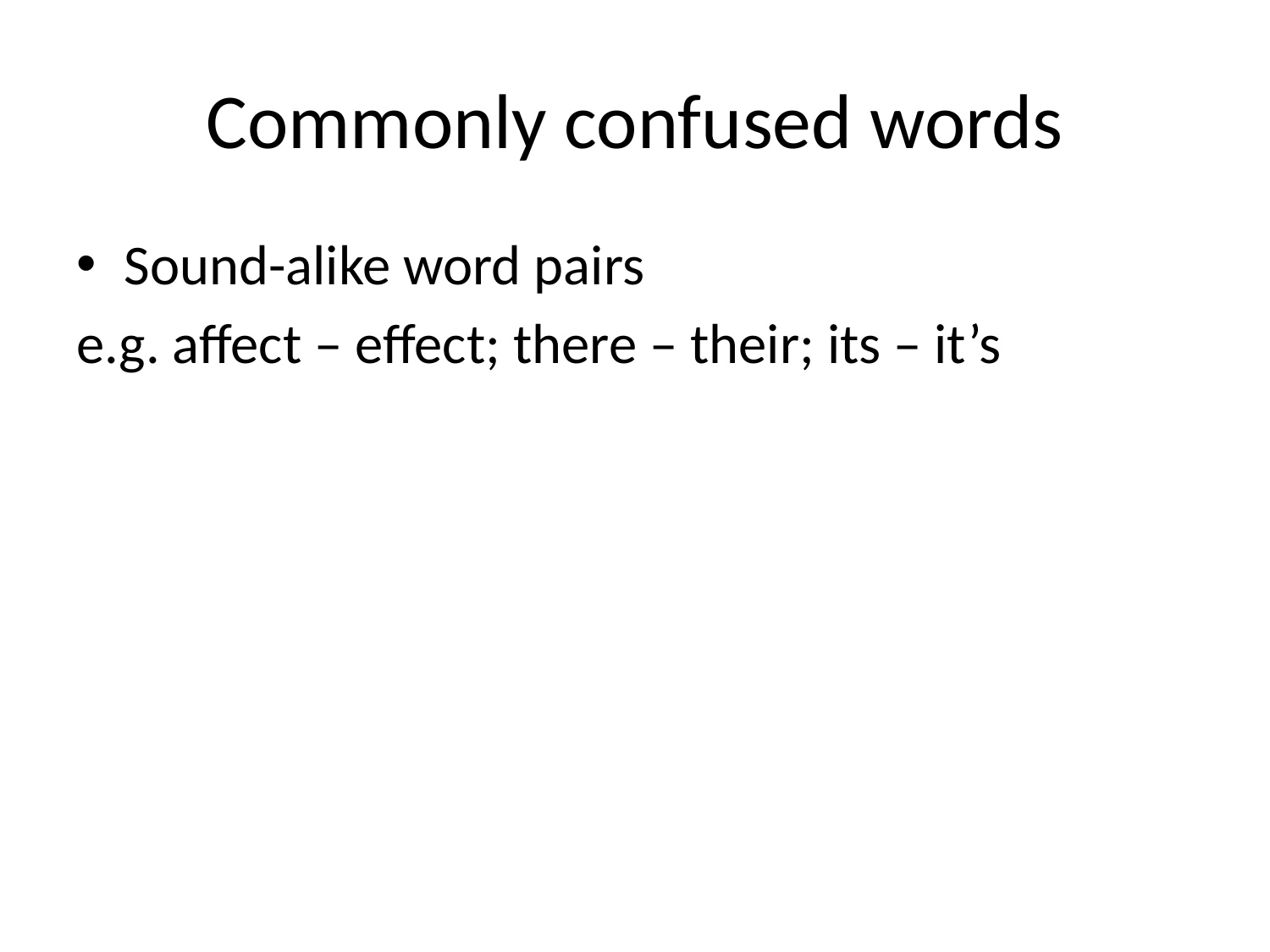

# Commonly confused words
Sound-alike word pairs
e.g. affect – effect; there – their; its – it’s